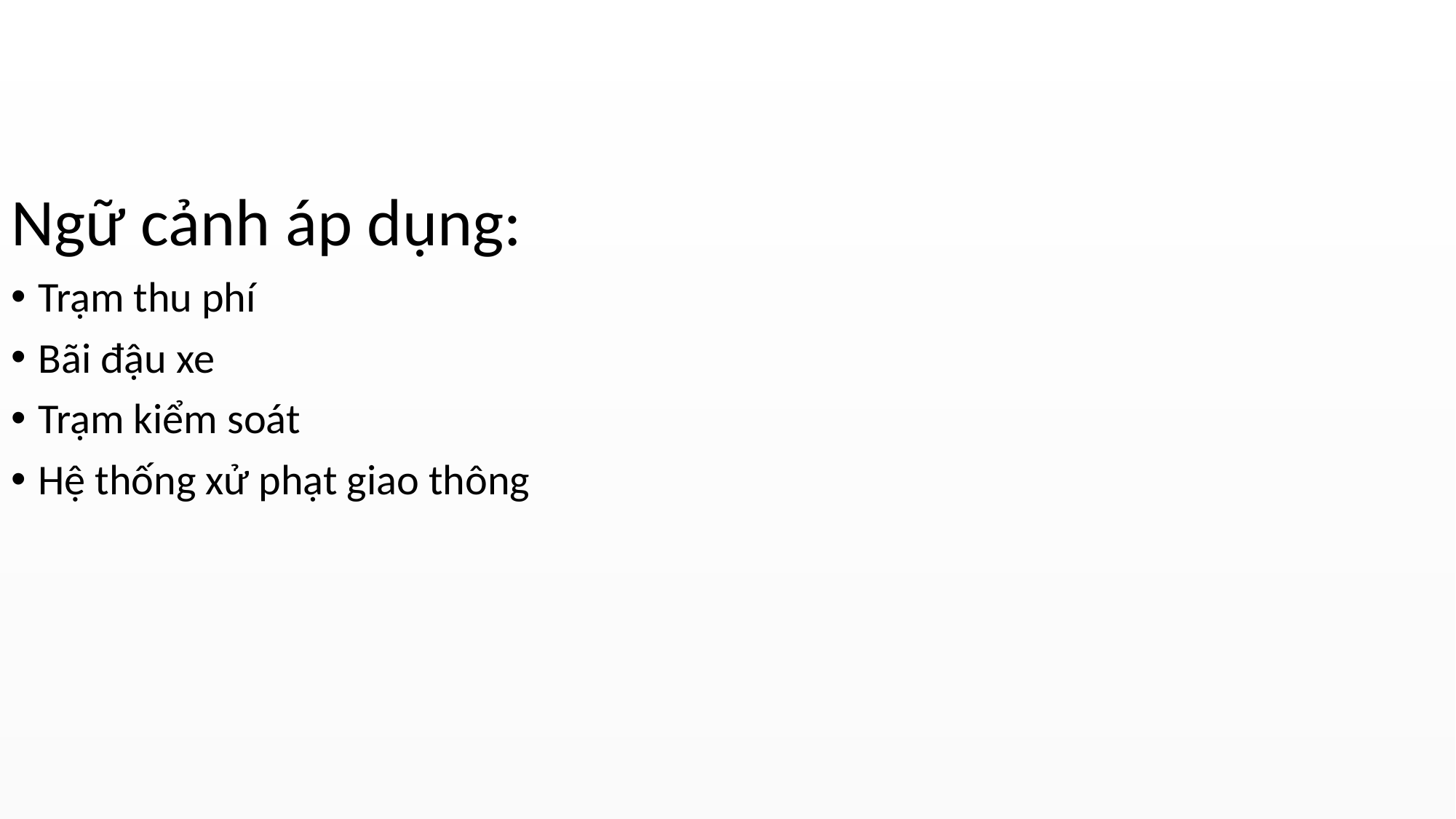

Ngữ cảnh áp dụng:
Trạm thu phí
Bãi đậu xe
Trạm kiểm soát
Hệ thống xử phạt giao thông